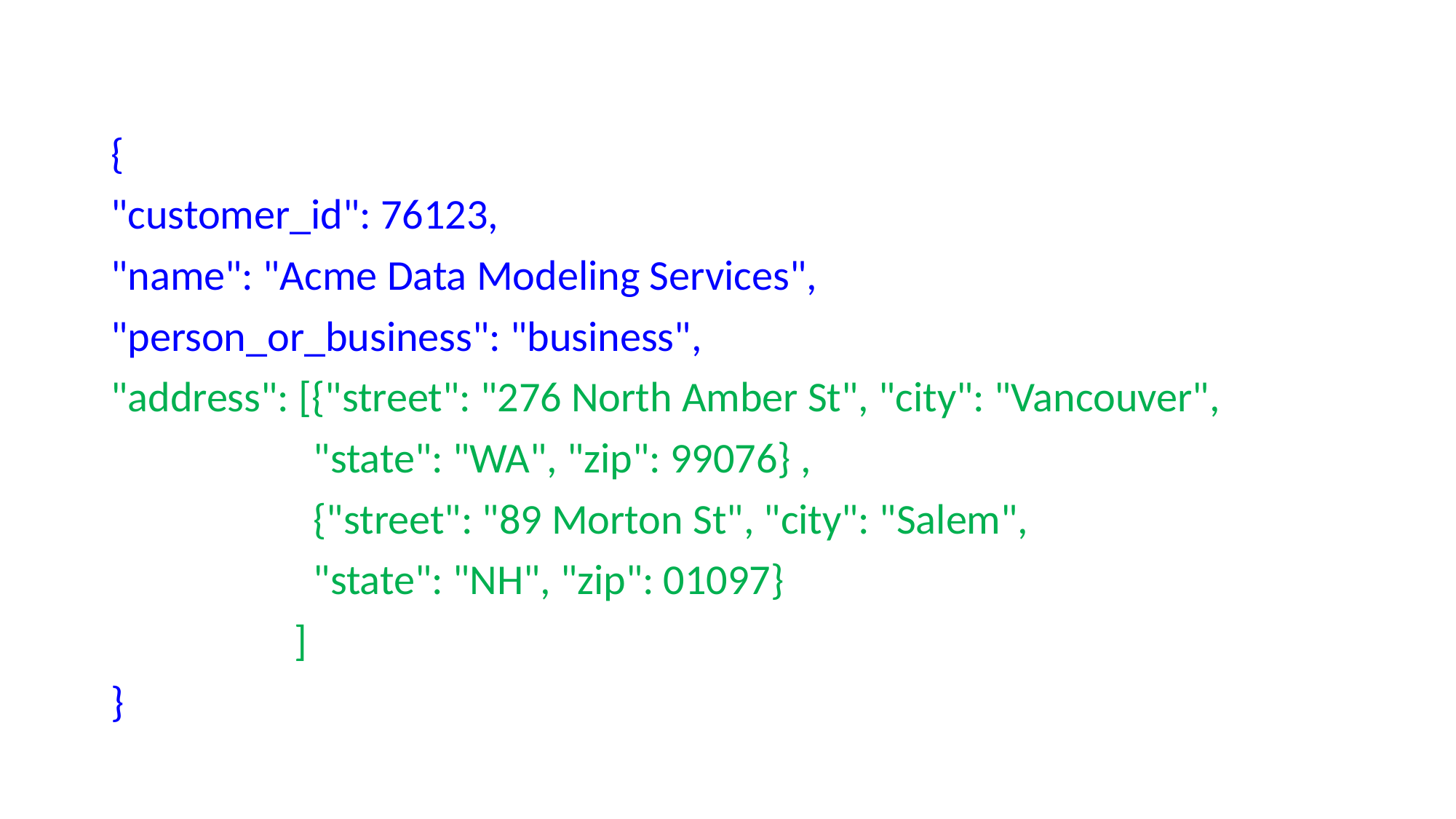

{
"customer_id": 76123,
"name": "Acme Data Modeling Services",
"person_or_business": "business",
"address": [{"street": "276 North Amber St", "city": "Vancouver",
                     "state": "WA", "zip": 99076} ,
                     {"street": "89 Morton St", "city": "Salem",
                     "state": "NH", "zip": 01097}
                   ]
}